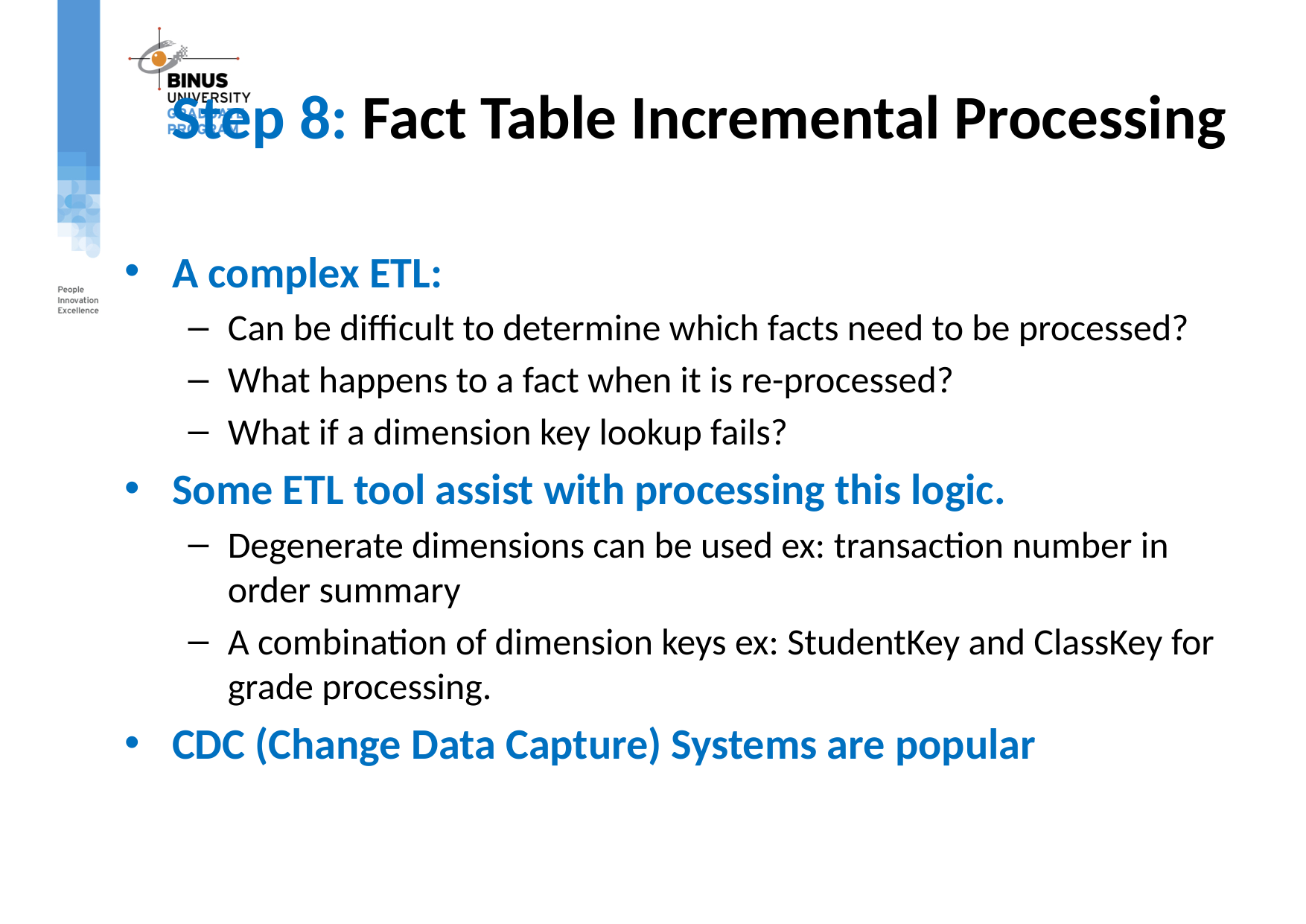

# Step 8: Fact Table Incremental Processing
A complex ETL:
Can be difficult to determine which facts need to be processed?
What happens to a fact when it is re-processed?
What if a dimension key lookup fails?
Some ETL tool assist with processing this logic.
Degenerate dimensions can be used ex: transaction number in order summary
A combination of dimension keys ex: StudentKey and ClassKey for grade processing.
CDC (Change Data Capture) Systems are popular